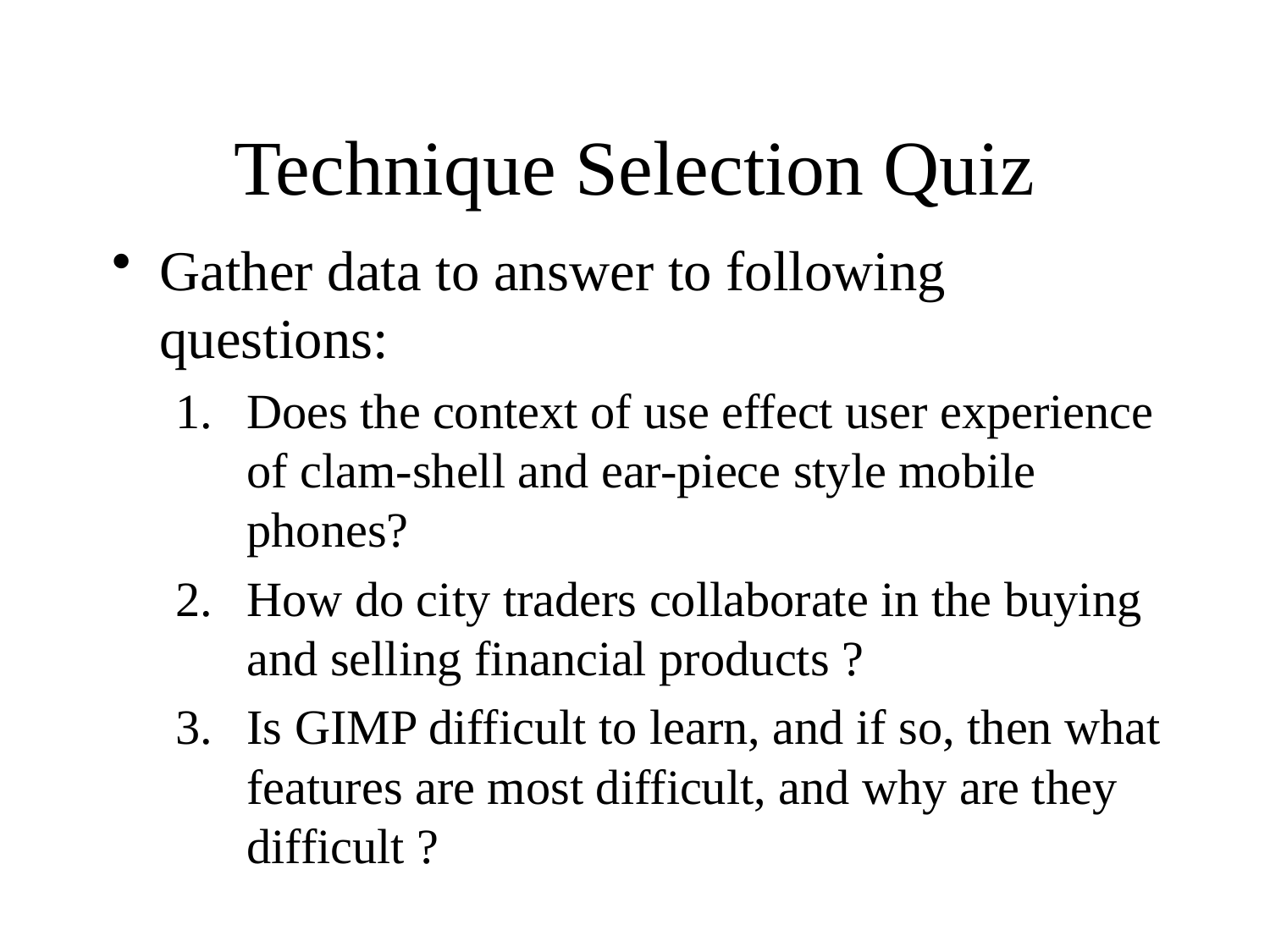

# Technique Selection Quiz
Gather data to answer to following questions:
Does the context of use effect user experience of clam-shell and ear-piece style mobile phones?
How do city traders collaborate in the buying and selling financial products ?
Is GIMP difficult to learn, and if so, then what features are most difficult, and why are they difficult ?